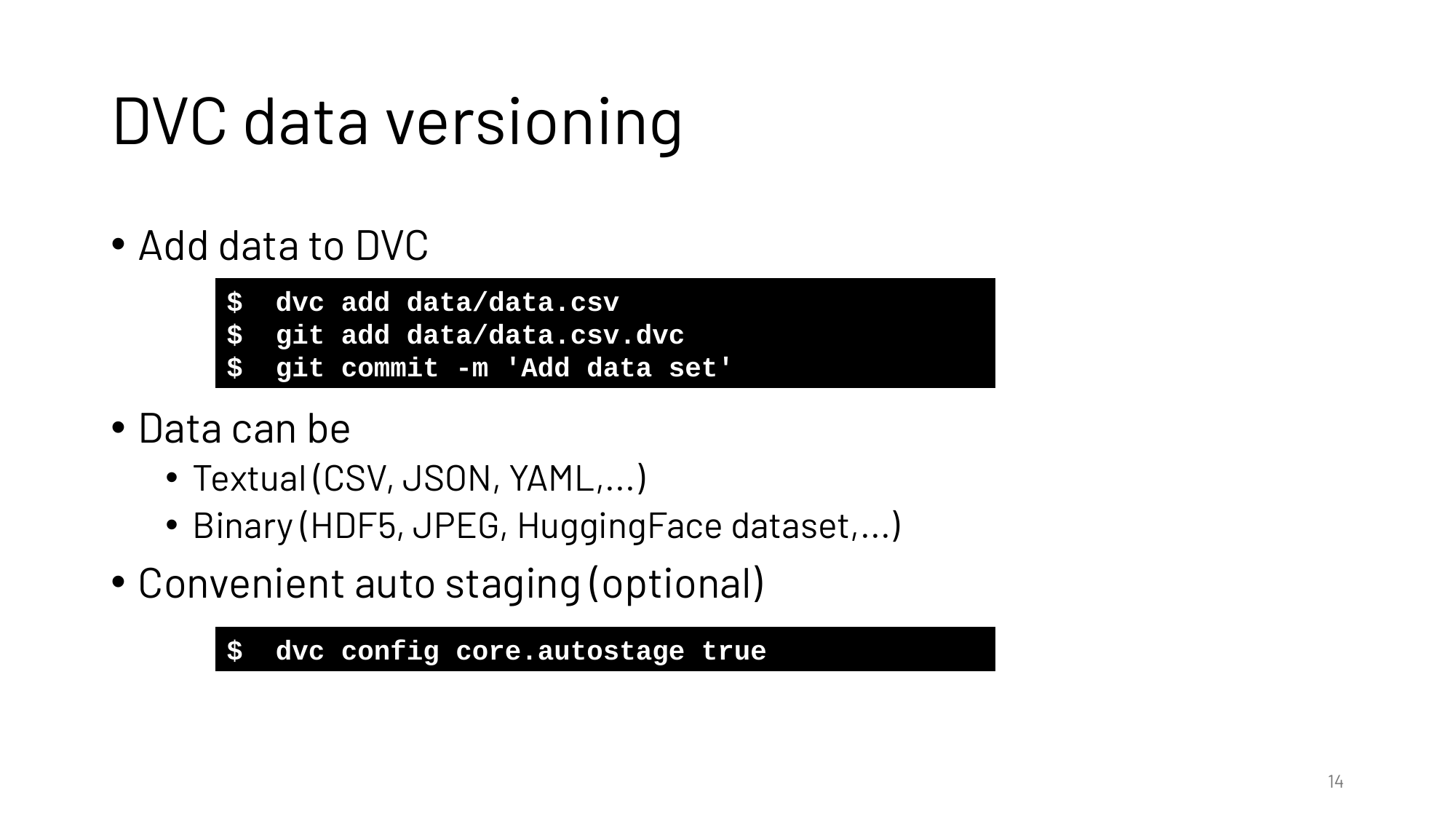

# DVC data versioning
Add data to DVC

Data can be
Textual (CSV, JSON, YAML,...)
Binary (HDF5, JPEG, HuggingFace dataset,...)
Convenient auto staging (optional)
$  dvc add data/data.csv
$  git add data/data.csv.dvc
$  git commit -m 'Add data set'
$  dvc config core.autostage true
14